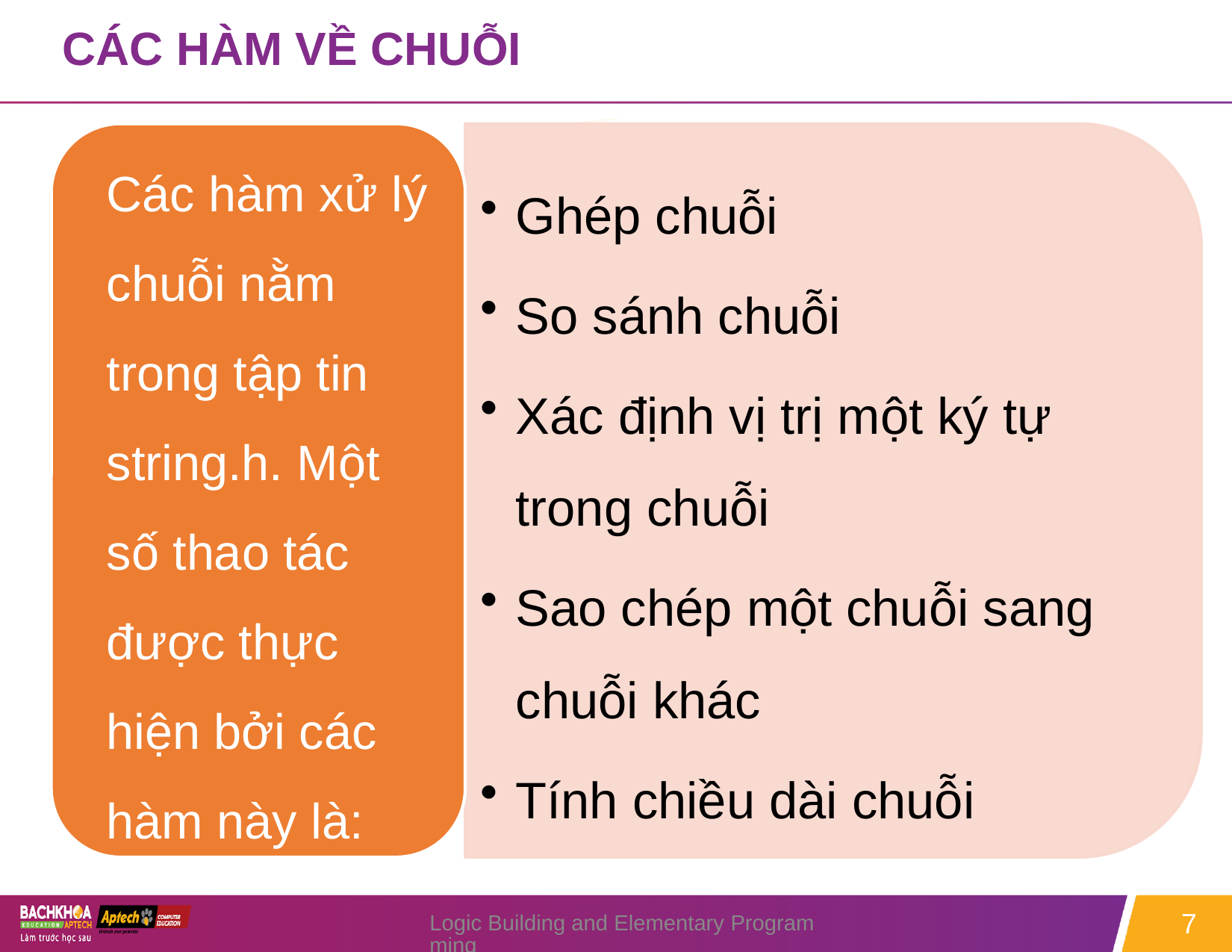

# CÁC HÀM VỀ CHUỖI
Ghép chuỗi
So sánh chuỗi
Xác định vị trị một ký tự trong chuỗi
Sao chép một chuỗi sang chuỗi khác
Tính chiều dài chuỗi
Các hàm xử lý chuỗi nằm trong tập tin string.h. Một số thao tác được thực hiện bởi các hàm này là:
Logic Building and Elementary Programming
7